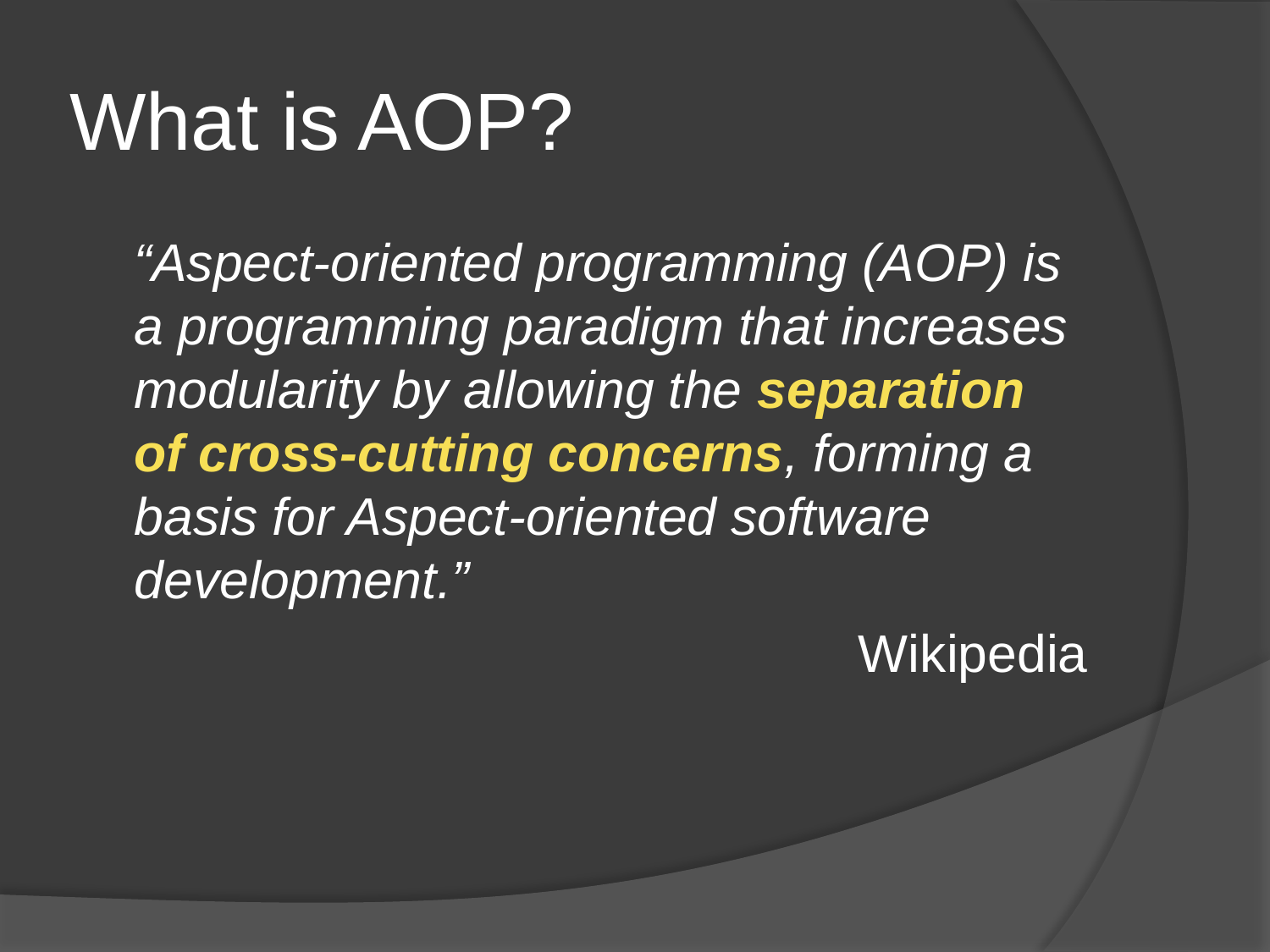

# What is AOP?
	“Aspect-oriented programming (AOP) is a programming paradigm that increases modularity by allowing the separation of cross-cutting concerns, forming a basis for Aspect-oriented software development.”
Wikipedia